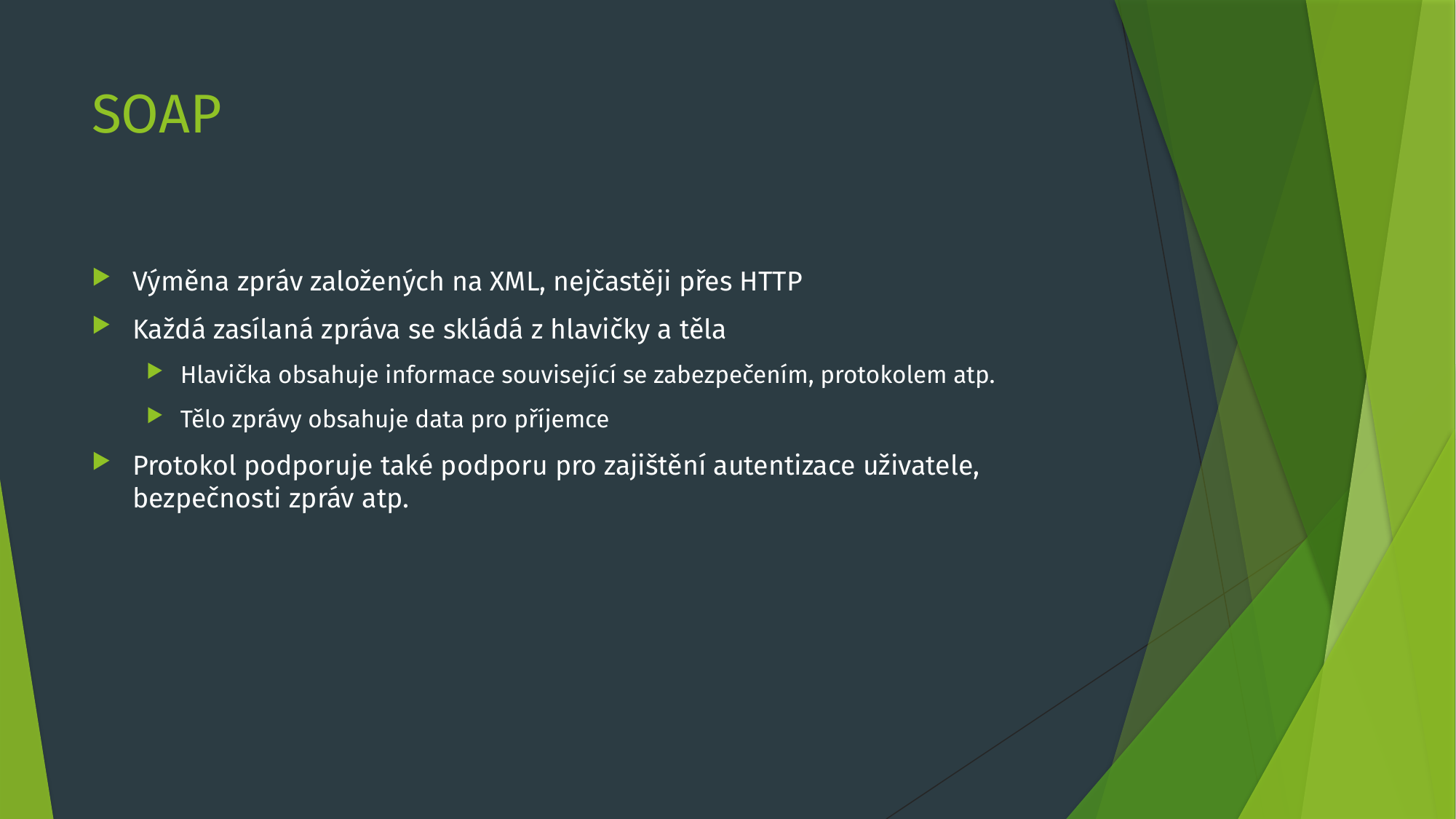

# SOAP
Výměna zpráv založených na XML, nejčastěji přes HTTP
Každá zasílaná zpráva se skládá z hlavičky a těla
Hlavička obsahuje informace související se zabezpečením, protokolem atp.
Tělo zprávy obsahuje data pro příjemce
Protokol podporuje také podporu pro zajištění autentizace uživatele, bezpečnosti zpráv atp.